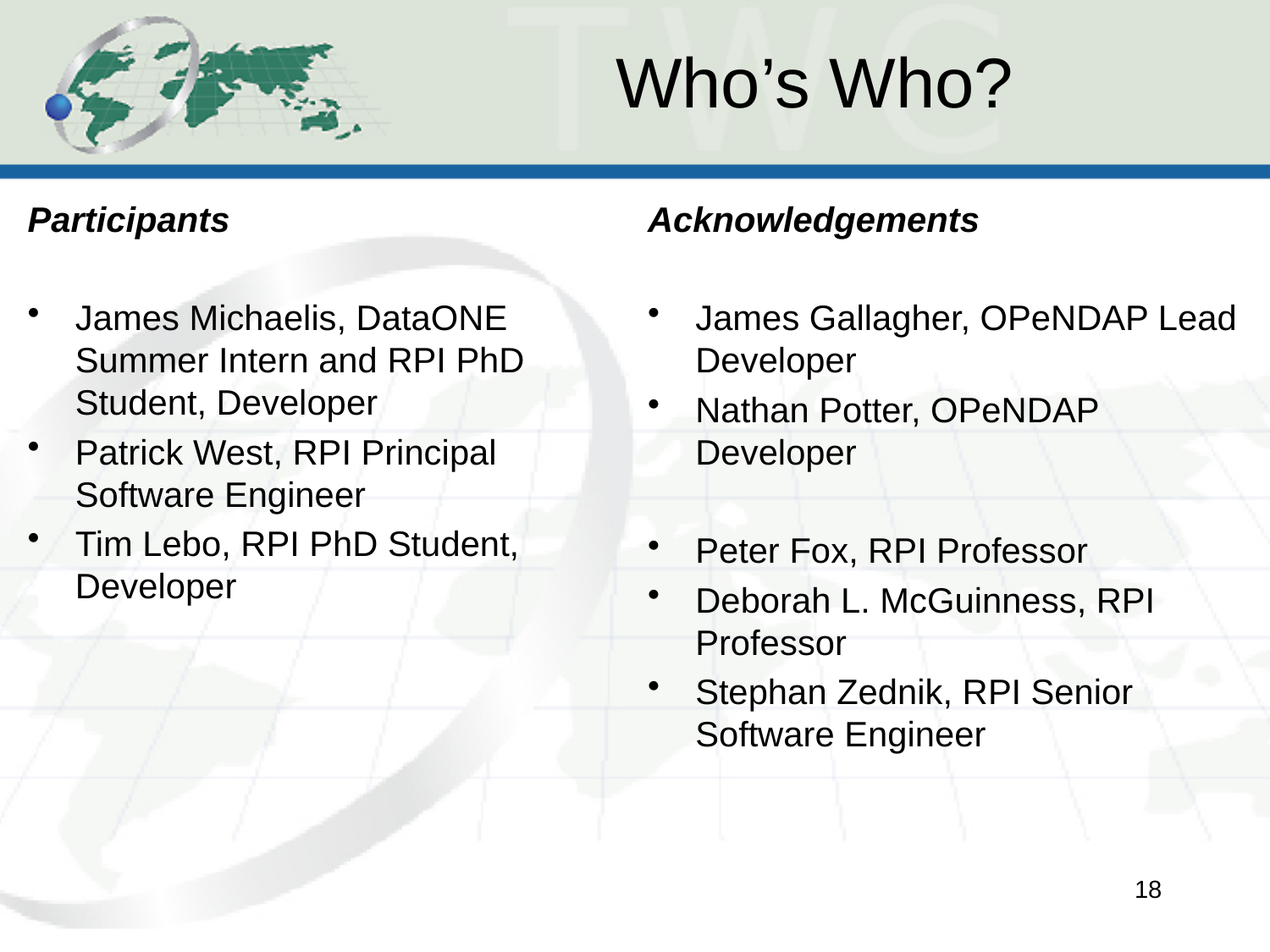

# Who’s Who?
Participants

James Michaelis, DataONE Summer Intern and RPI PhD Student, Developer
Patrick West, RPI Principal Software Engineer
Tim Lebo, RPI PhD Student, Developer
Acknowledgements

James Gallagher, OPeNDAP Lead Developer
Nathan Potter, OPeNDAP Developer

Peter Fox, RPI Professor
Deborah L. McGuinness, RPI Professor
Stephan Zednik, RPI Senior Software Engineer
18